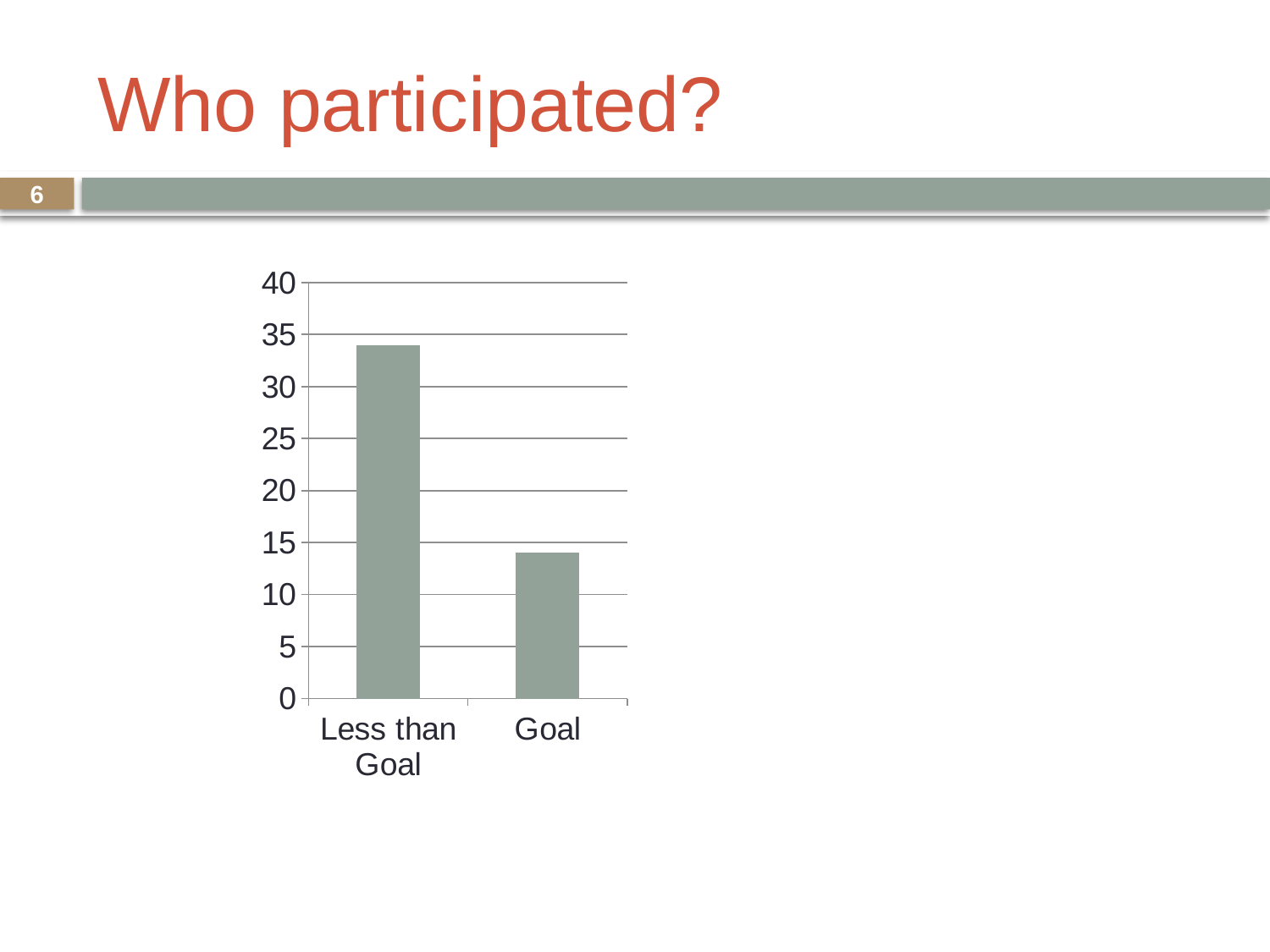

# Who participated?
6

### Chart

| Category | Series 1 |
|---|---|
| Less than Goal | 34.0 |
| Goal | 14.0 |